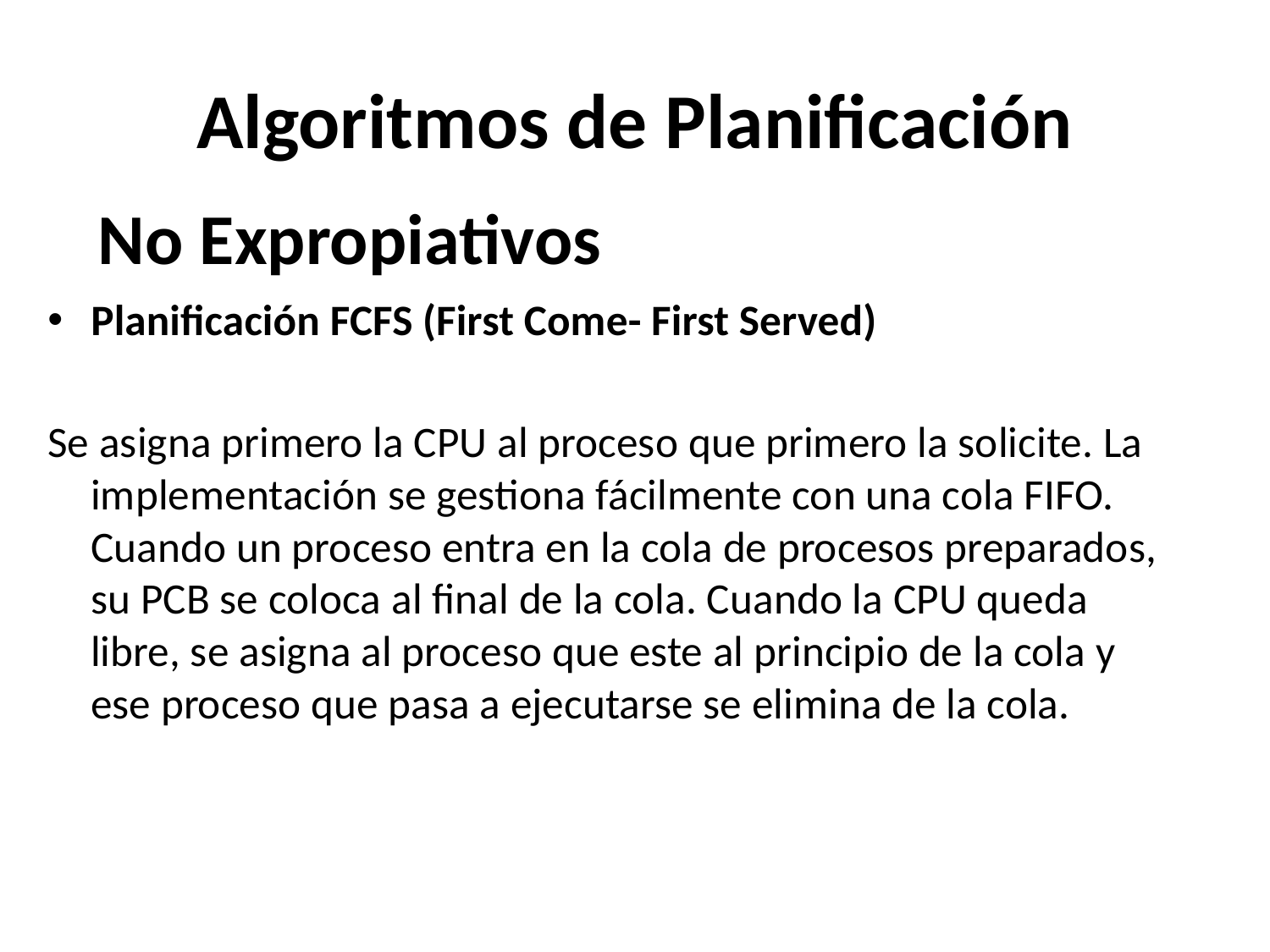

# Algoritmos de Planificación
No Expropiativos
Planificación FCFS (First Come- First Served)

Se asigna primero la CPU al proceso que primero la solicite. La implementación se gestiona fácilmente con una cola FIFO. Cuando un proceso entra en la cola de procesos preparados, su PCB se coloca al final de la cola. Cuando la CPU queda libre, se asigna al proceso que este al principio de la cola y ese proceso que pasa a ejecutarse se elimina de la cola.